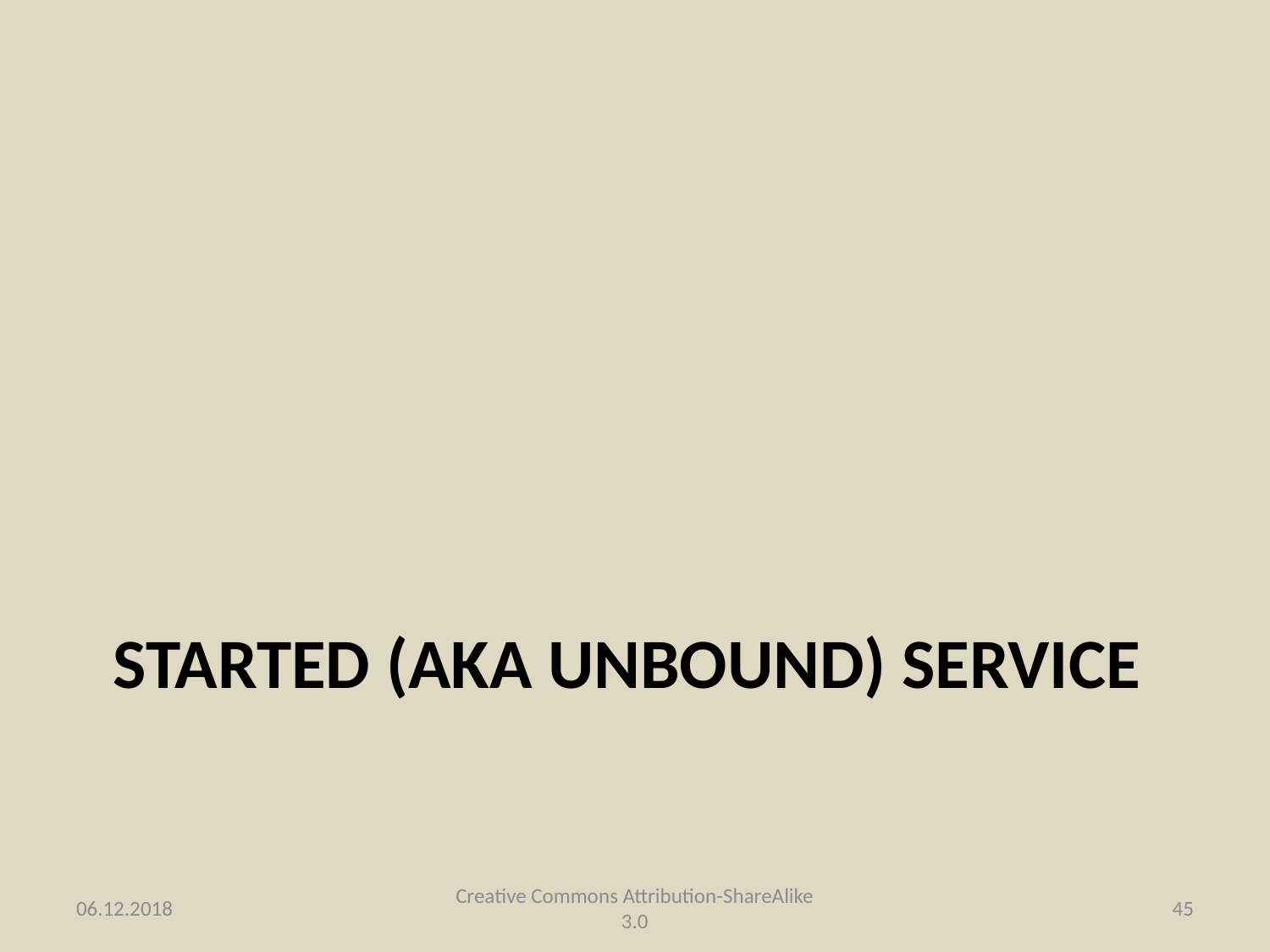

# Started (aka unbound) service
06.12.2018
Creative Commons Attribution-ShareAlike 3.0
45